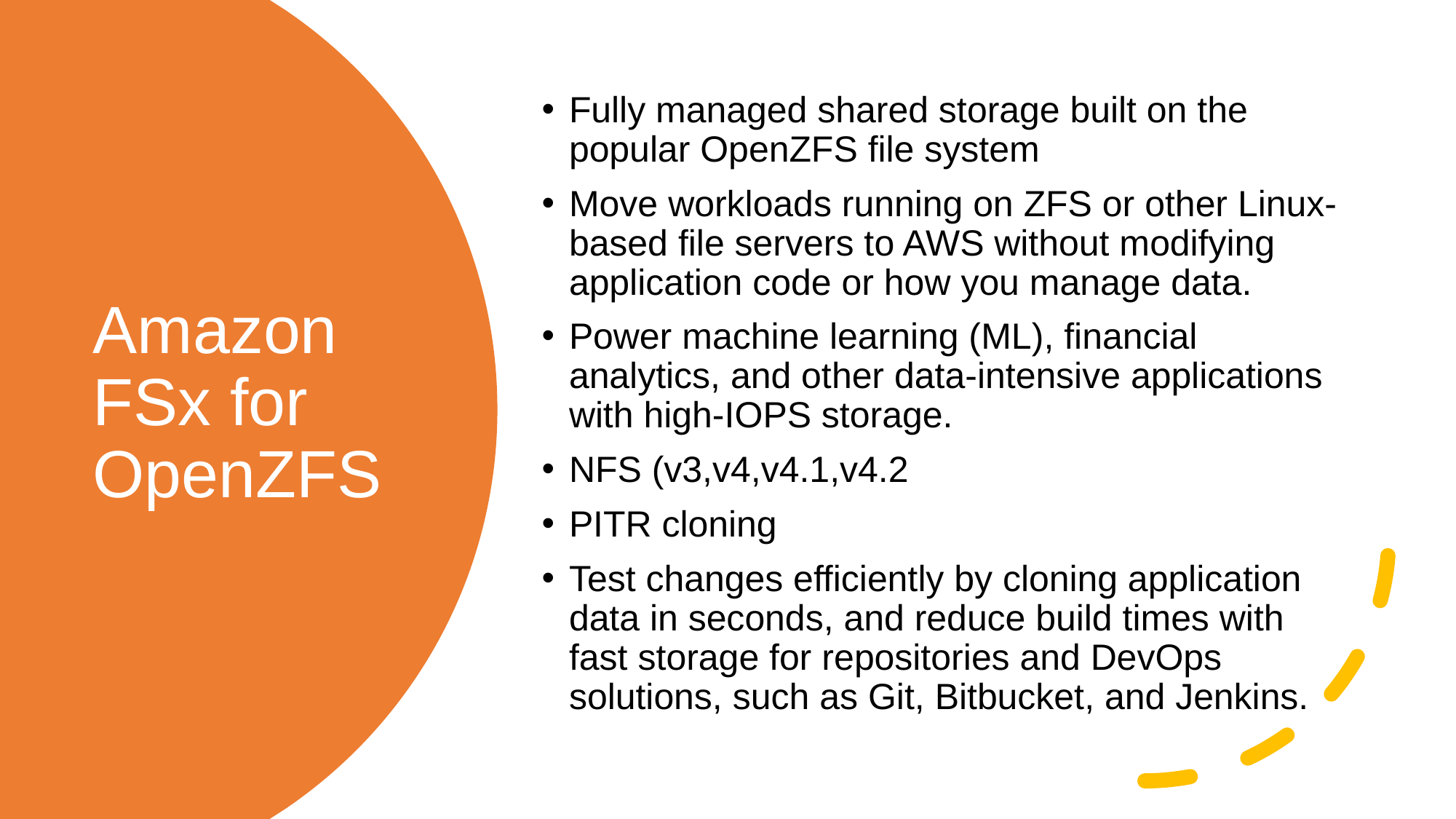

Fully managed shared storage built on the popular OpenZFS file system
Move workloads running on ZFS or other Linux-based file servers to AWS without modifying application code or how you manage data.
Power machine learning (ML), financial analytics, and other data-intensive applications with high-IOPS storage.
NFS (v3,v4,v4.1,v4.2
PITR cloning
Test changes efficiently by cloning application data in seconds, and reduce build times with fast storage for repositories and DevOps solutions, such as Git, Bitbucket, and Jenkins.
# Amazon FSx for OpenZFS